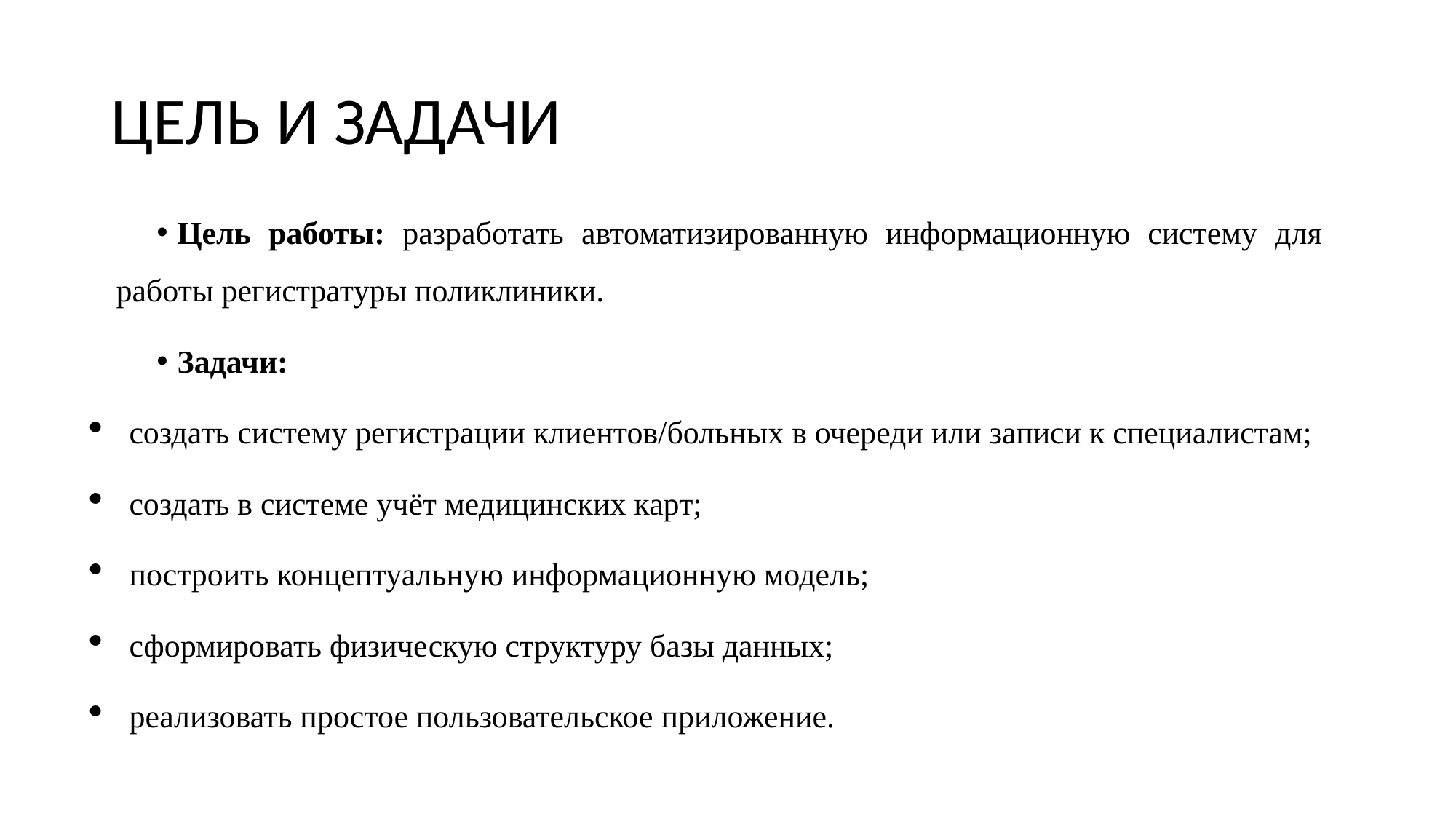

# ЦЕЛЬ И ЗАДАЧИ
Цель работы: разработать автоматизированную информационную систему для работы регистратуры поликлиники.
Задачи:
создать систему регистрации клиентов/больных в очереди или записи к специалистам;
создать в системе учёт медицинских карт;
построить концептуальную информационную модель;
сформировать физическую структуру базы данных;
реализовать простое пользовательское приложение.